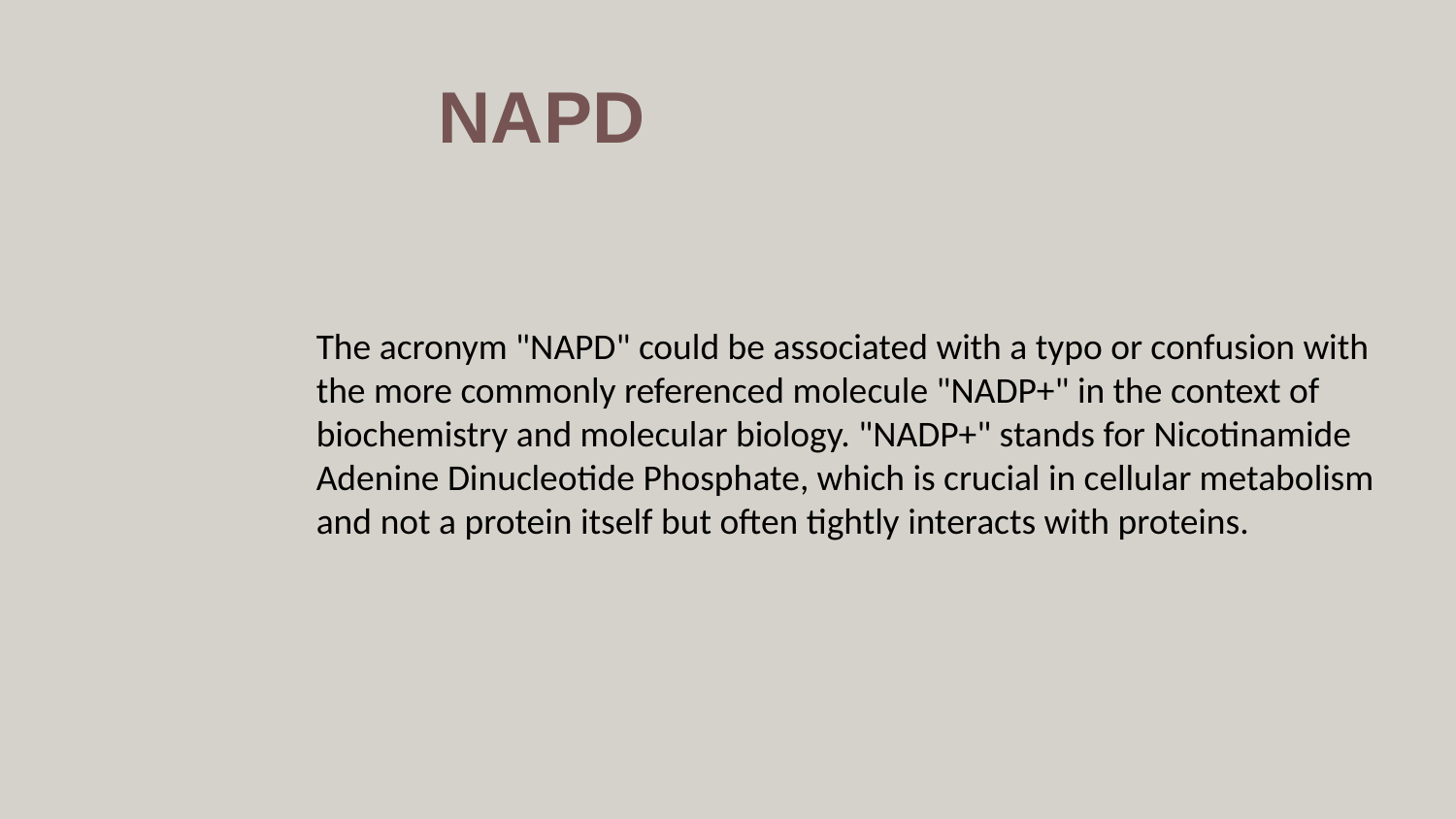

NAPD

The acronym "NAPD" could be associated with a typo or confusion with the more commonly referenced molecule "NADP+" in the context of biochemistry and molecular biology. "NADP+" stands for Nicotinamide Adenine Dinucleotide Phosphate, which is crucial in cellular metabolism and not a protein itself but often tightly interacts with proteins.